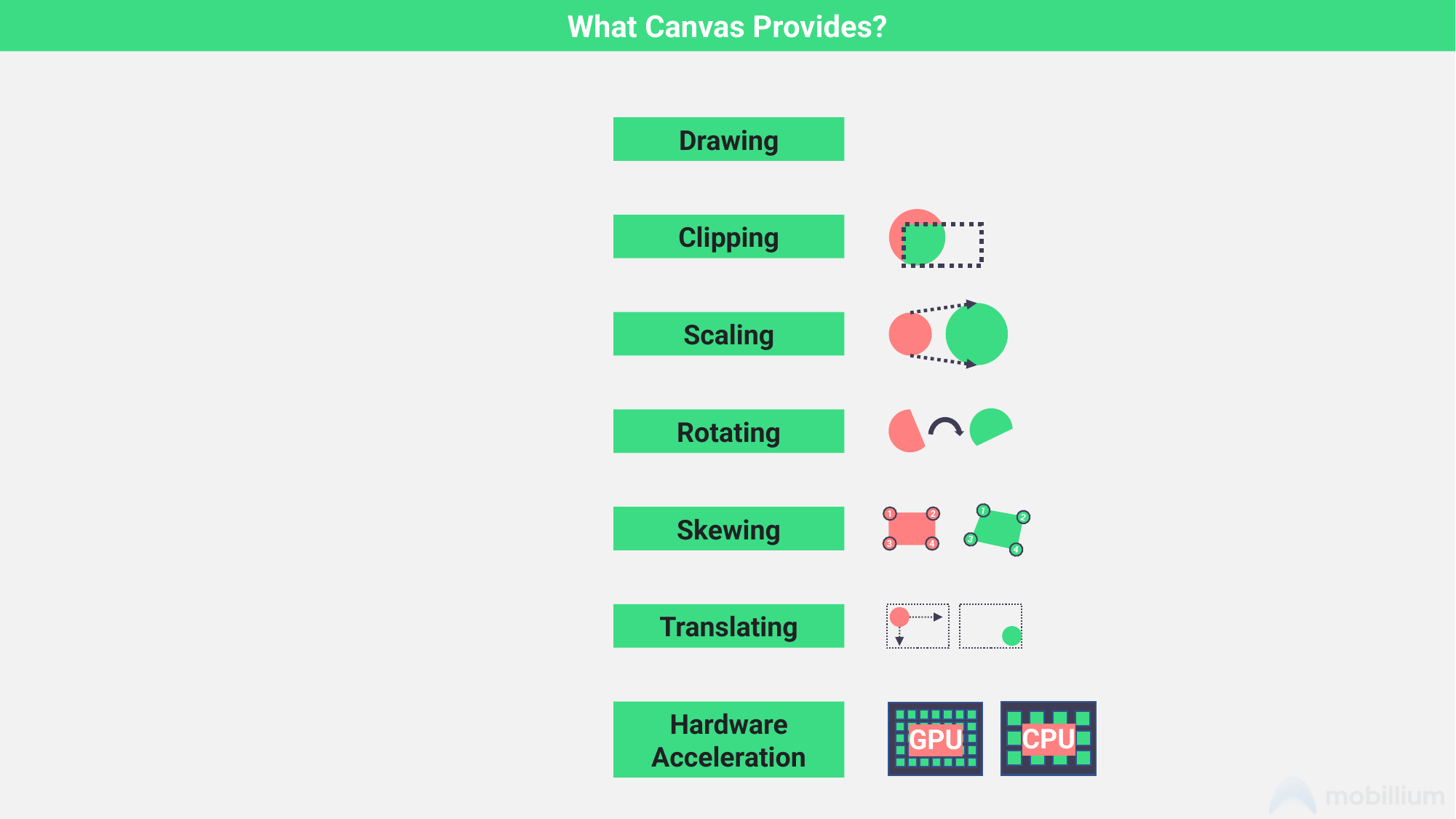

What Canvas Provides?
Drawing

Clipping

Scaling

Rotating
1
1
2

2

3
3
4
4
Skewing

Translating
Hardware Acceleration

CPU
GPU